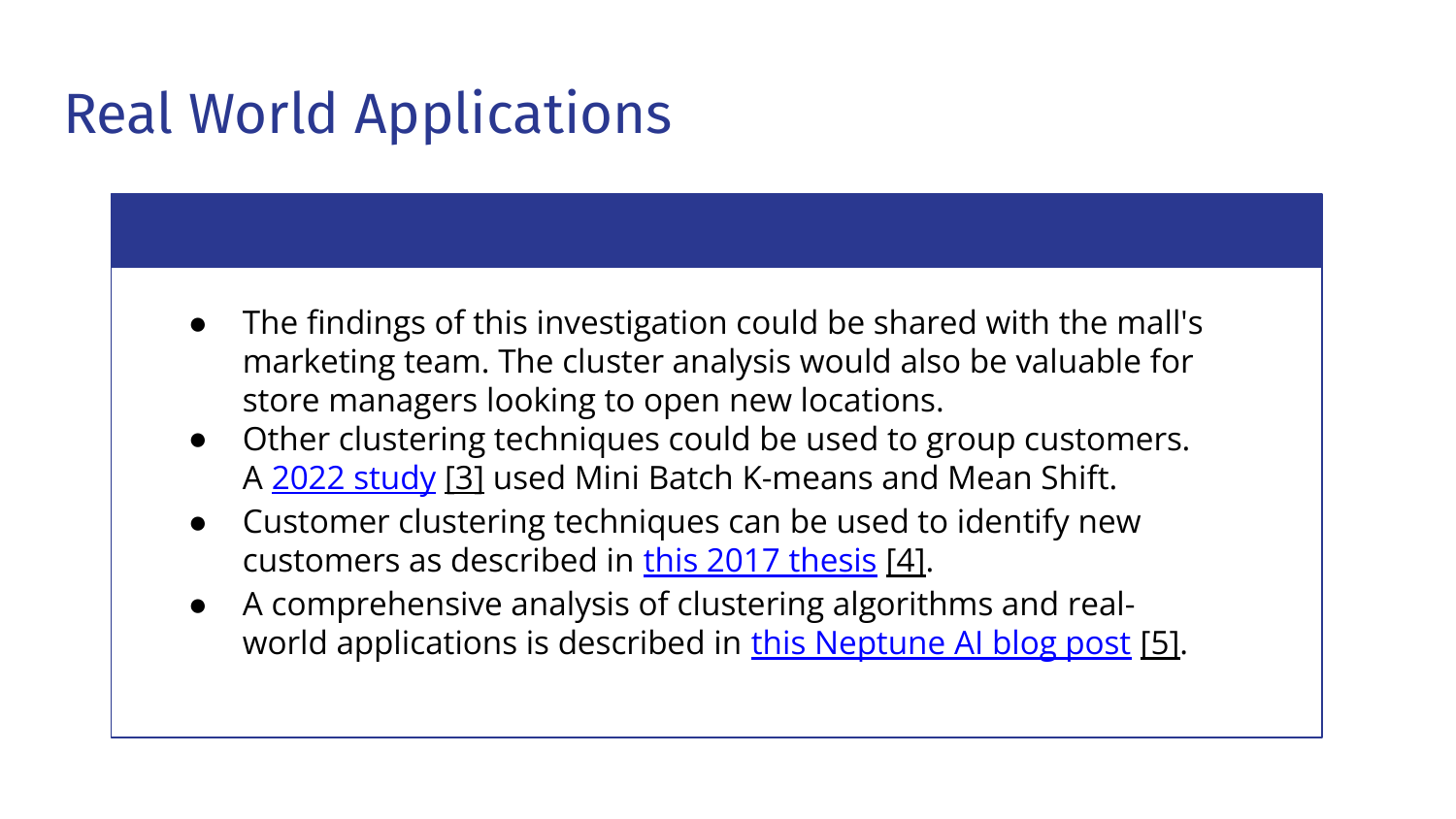

# Real World Applications

The findings of this investigation could be shared with the mall's marketing team. The cluster analysis would also be valuable for store managers looking to open new locations.
Other clustering techniques could be used to group customers. A 2022 study [3] used Mini Batch K-means and Mean Shift.
Customer clustering techniques can be used to identify new customers as described in this 2017 thesis [4].
A comprehensive analysis of clustering algorithms and real-world applications is described in this Neptune AI blog post [5].